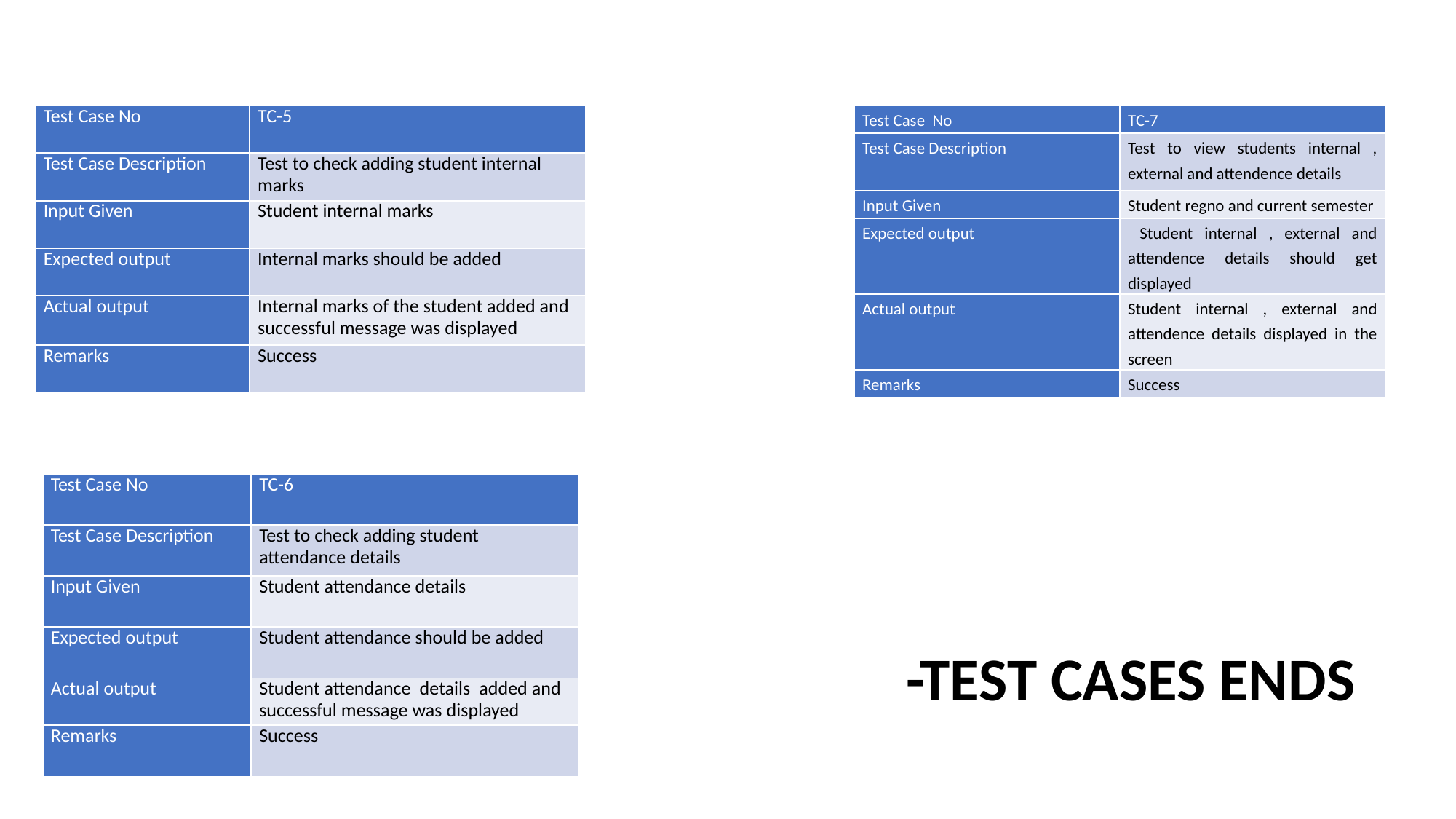

| Test Case No | TC-5 |
| --- | --- |
| Test Case Description | Test to check adding student internal marks |
| Input Given | Student internal marks |
| Expected output | Internal marks should be added |
| Actual output | Internal marks of the student added and successful message was displayed |
| Remarks | Success |
| Test Case No | TC-7 |
| --- | --- |
| Test Case Description | Test to view students internal , external and attendence details |
| Input Given | Student regno and current semester |
| Expected output | Student internal , external and attendence details should get displayed |
| Actual output | Student internal , external and attendence details displayed in the screen |
| Remarks | Success |
| Test Case No | TC-6 |
| --- | --- |
| Test Case Description | Test to check adding student attendance details |
| Input Given | Student attendance details |
| Expected output | Student attendance should be added |
| Actual output | Student attendance details added and successful message was displayed |
| Remarks | Success |
-TEST CASES ENDS